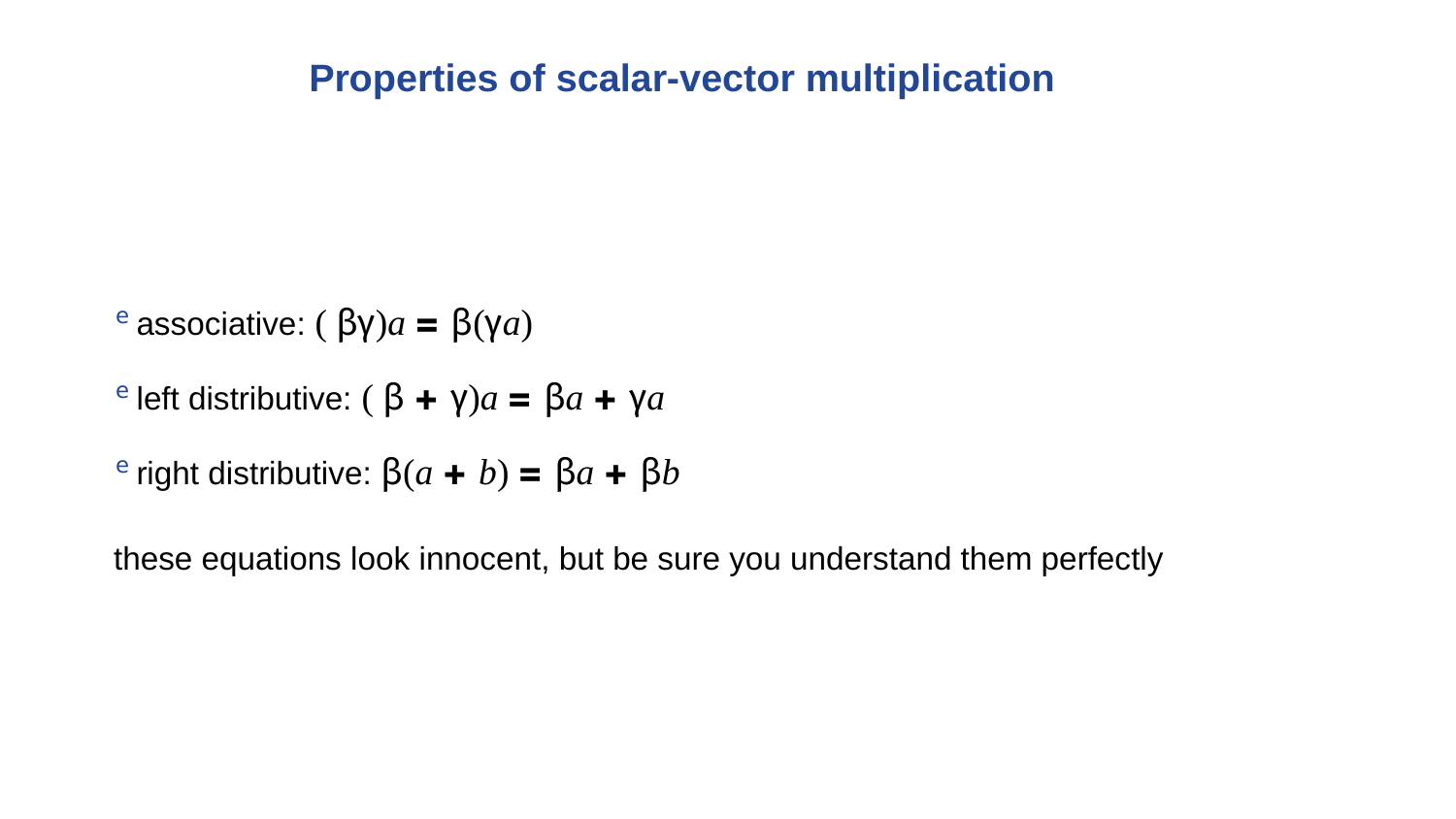

# Properties of scalar-vector multiplication
e associative: ( βγ)a = β(γa)
e left distributive: ( β + γ)a = βa + γa
e right distributive: β(a + b) = βa + βb

these equations look innocent, but be sure you understand them perfectly